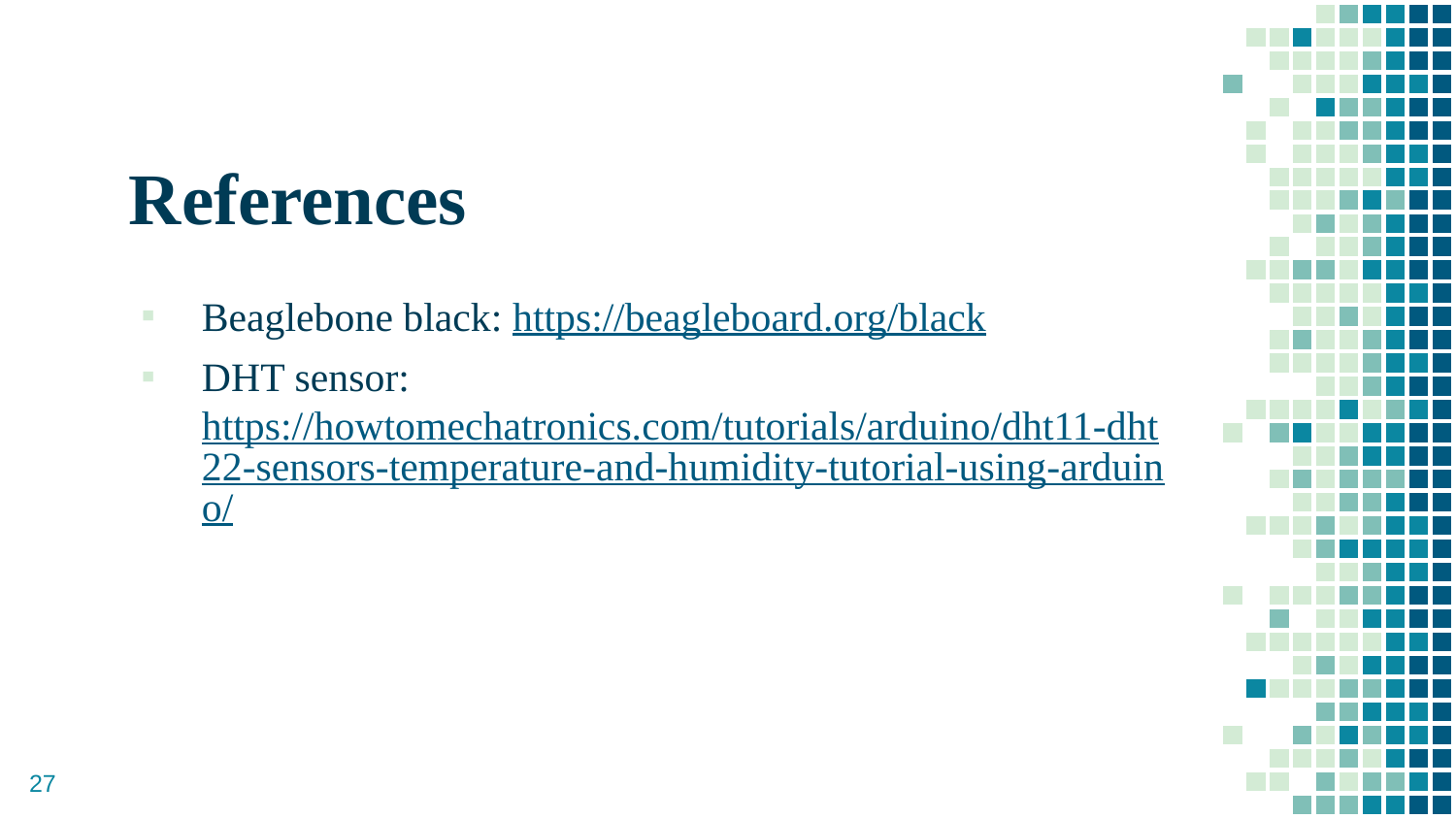

# References
Beaglebone black: https://beagleboard.org/black
DHT sensor: https://howtomechatronics.com/tutorials/arduino/dht11-dht22-sensors-temperature-and-humidity-tutorial-using-arduino/

27